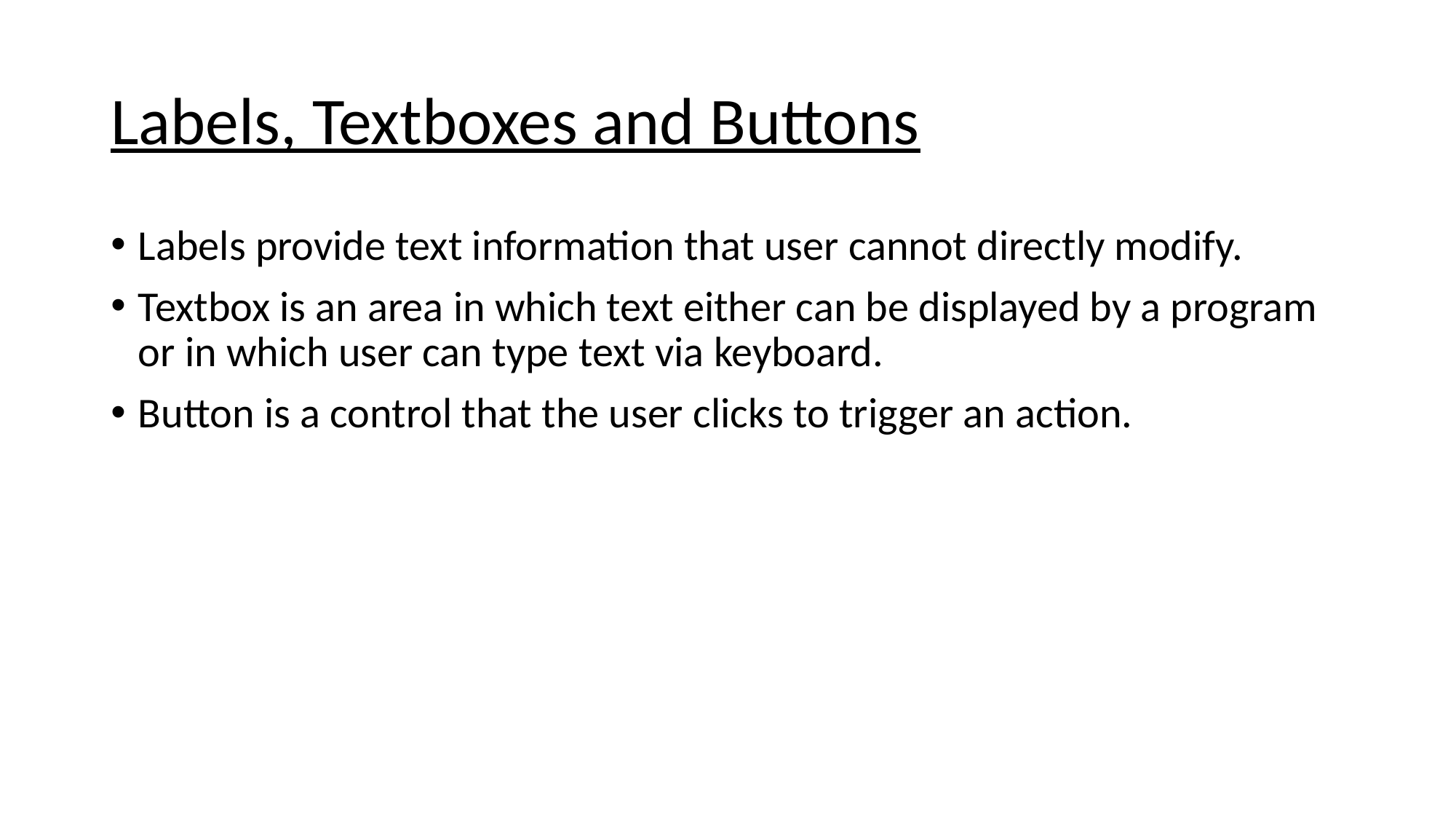

# Labels, Textboxes and Buttons
Labels provide text information that user cannot directly modify.
Textbox is an area in which text either can be displayed by a program or in which user can type text via keyboard.
Button is a control that the user clicks to trigger an action.